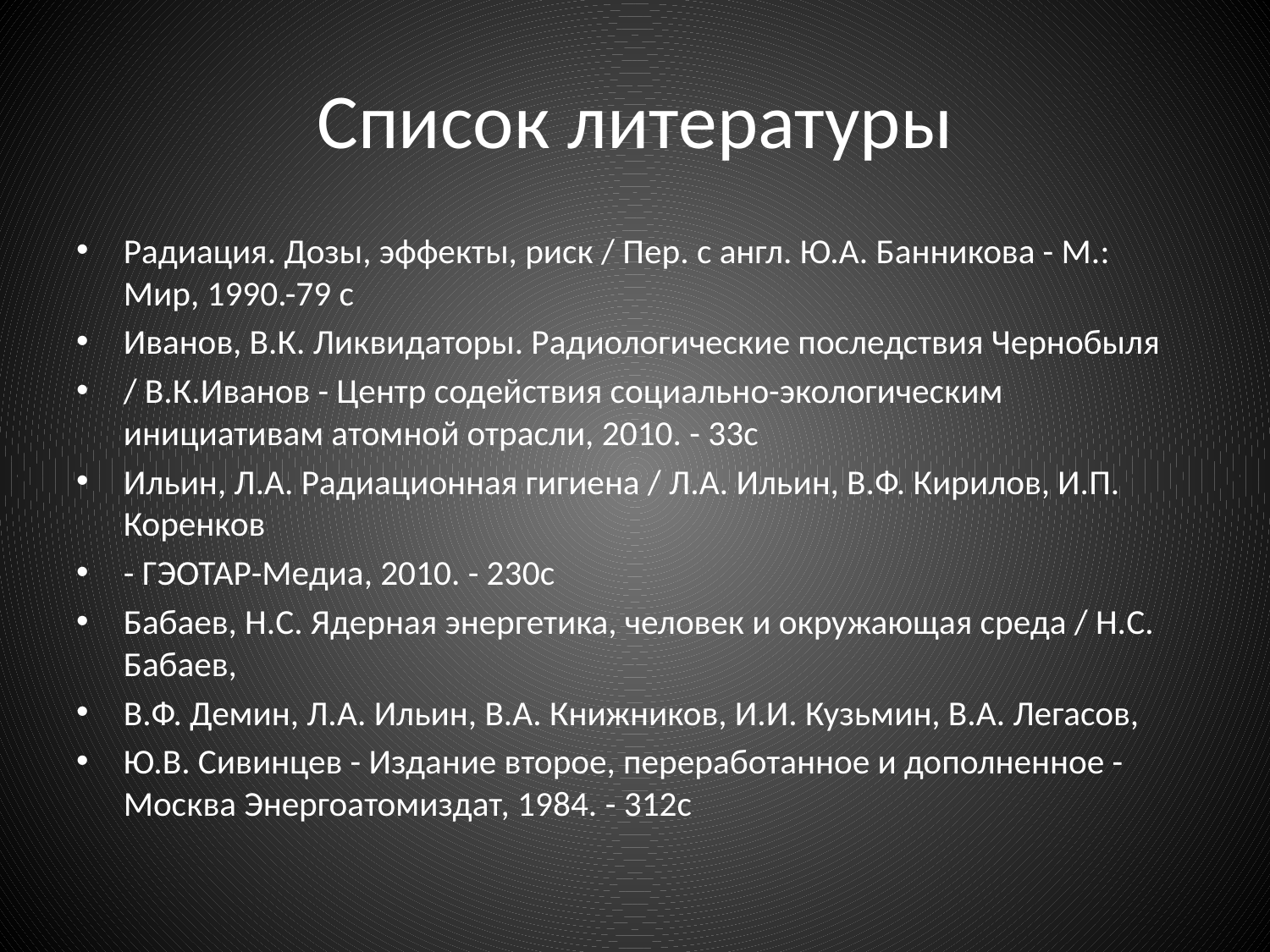

# Список литературы
Радиация. Дозы, эффекты, риск / Пер. с англ. Ю.А. Банникова - М.: Мир, 1990.-79 с
Иванов, В.К. Ликвидаторы. Радиологические последствия Чернобыля
/ В.К.Иванов - Центр содействия социально-экологическим инициативам атомной отрасли, 2010. - 33с
Ильин, Л.А. Радиационная гигиена / Л.А. Ильин, В.Ф. Кирилов, И.П. Коренков
- ГЭОТАР-Медиа, 2010. - 230с
Бабаев, Н.С. Ядерная энергетика, человек и окружающая среда / Н.С. Бабаев,
В.Ф. Демин, Л.А. Ильин, В.А. Книжников, И.И. Кузьмин, В.А. Легасов,
Ю.В. Сивинцев - Издание второе, переработанное и дополненное - Москва Энергоатомиздат, 1984. - 312с